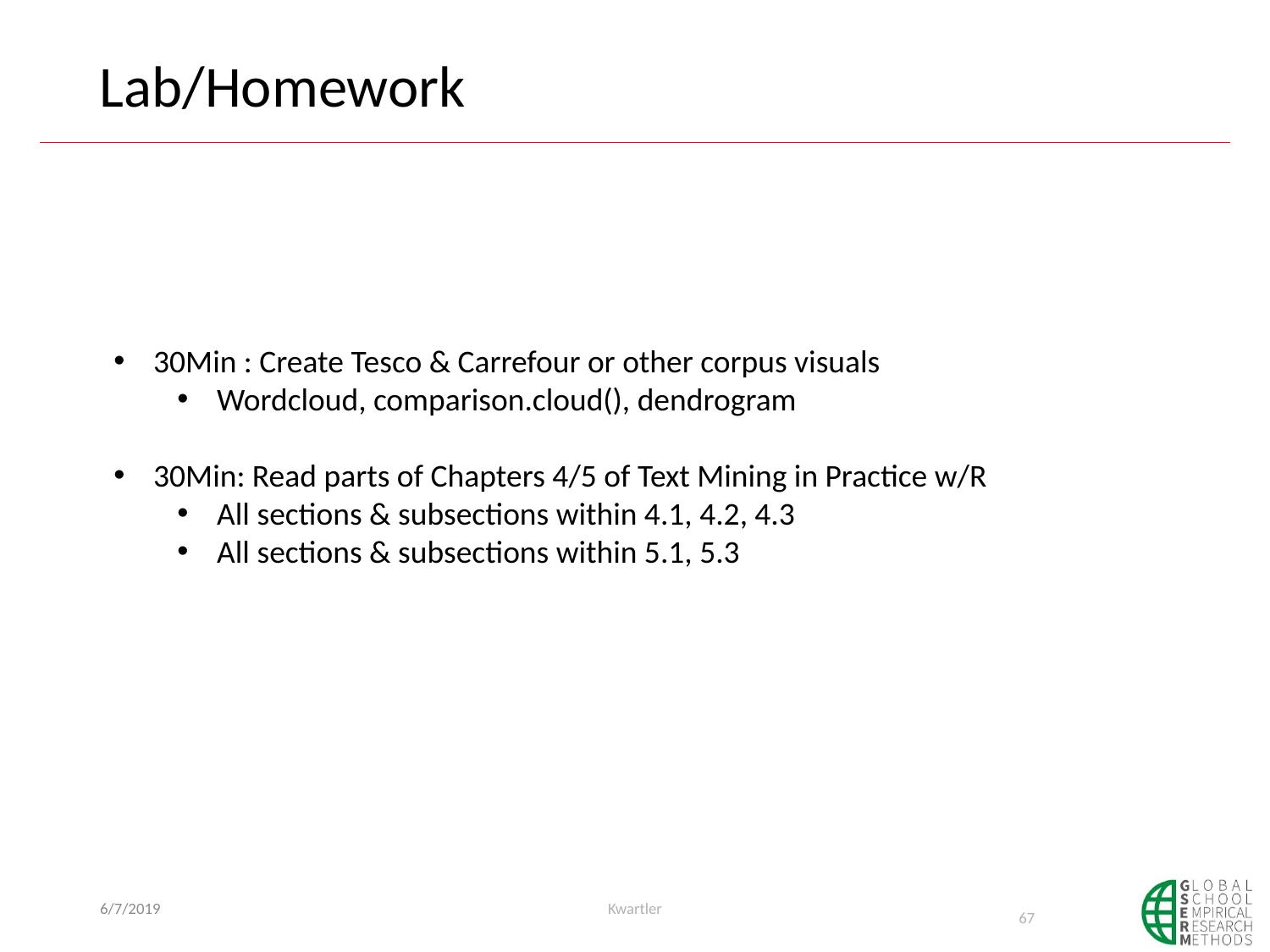

# Lab/Homework
30Min : Create Tesco & Carrefour or other corpus visuals
Wordcloud, comparison.cloud(), dendrogram

30Min: Read parts of Chapters 4/5 of Text Mining in Practice w/R
All sections & subsections within 4.1, 4.2, 4.3
All sections & subsections within 5.1, 5.3

6/7/2019
Kwartler
67